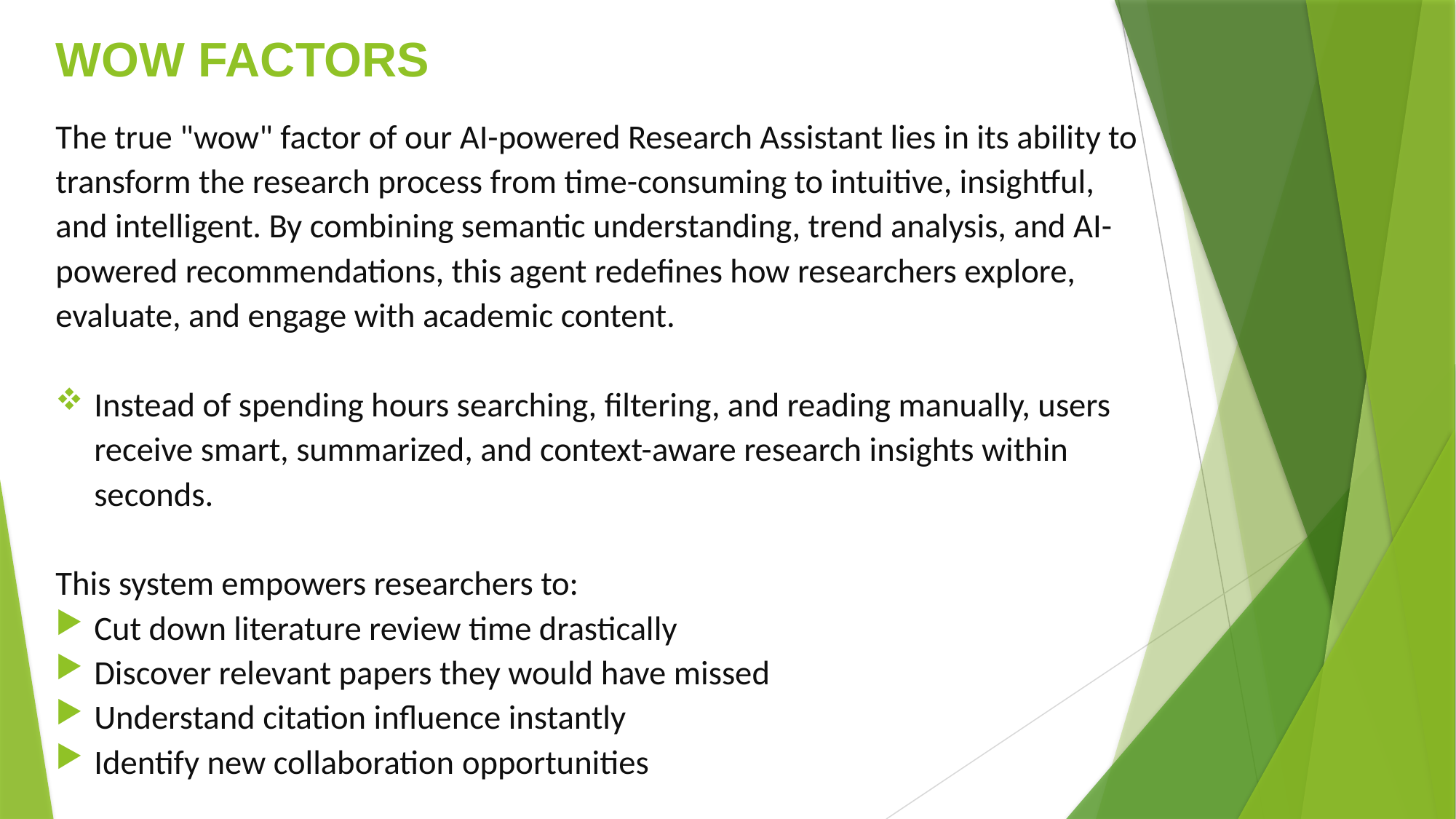

# WOW FACTORS
The true "wow" factor of our AI-powered Research Assistant lies in its ability to transform the research process from time-consuming to intuitive, insightful, and intelligent. By combining semantic understanding, trend analysis, and AI-powered recommendations, this agent redefines how researchers explore, evaluate, and engage with academic content.

Instead of spending hours searching, filtering, and reading manually, users receive smart, summarized, and context-aware research insights within seconds.

This system empowers researchers to:
Cut down literature review time drastically
Discover relevant papers they would have missed
Understand citation influence instantly
Identify new collaboration opportunities